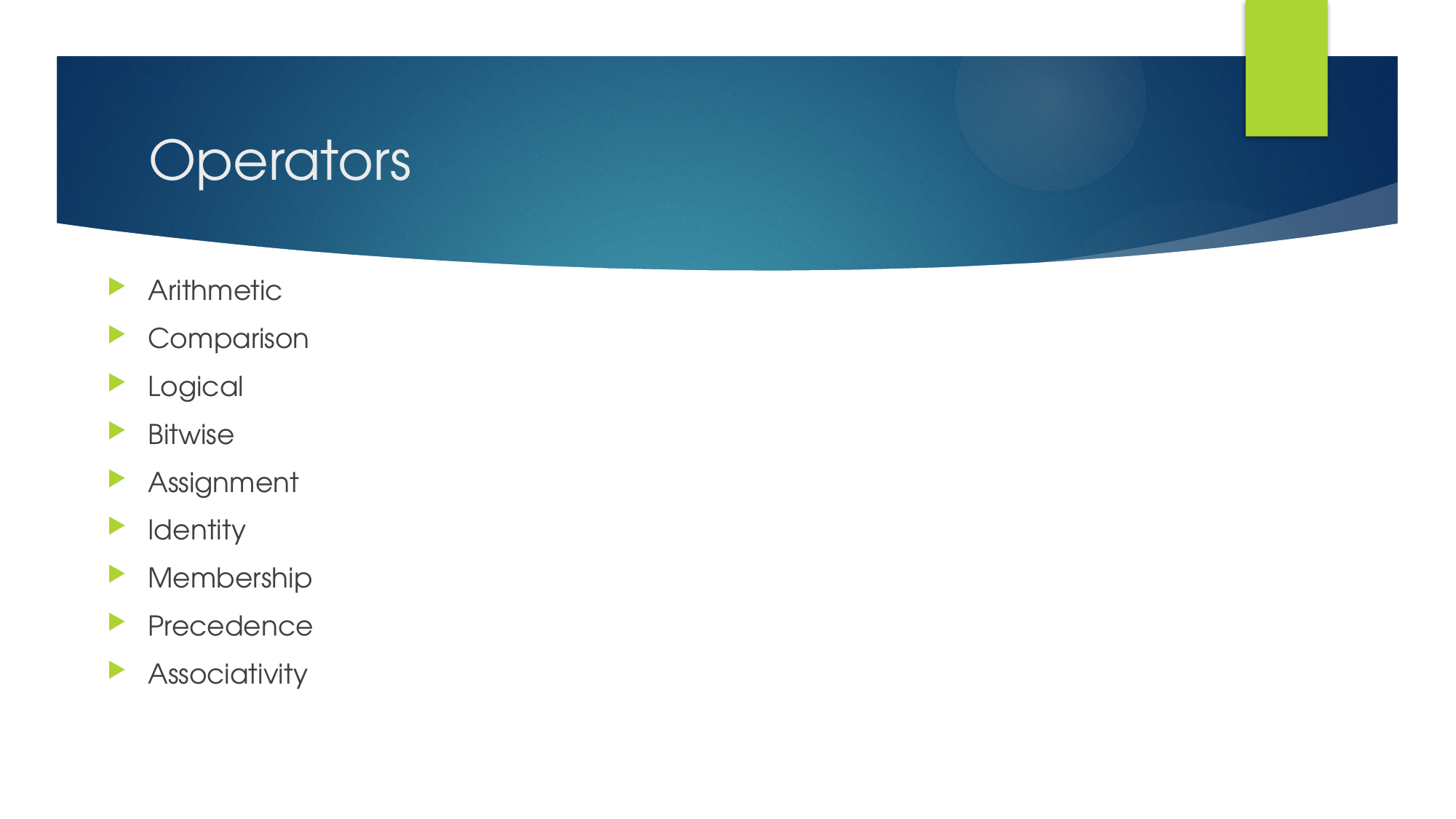

# Operators
Arithmetic
Comparison
Logical
Bitwise
Assignment
Identity
Membership
Precedence
Associativity